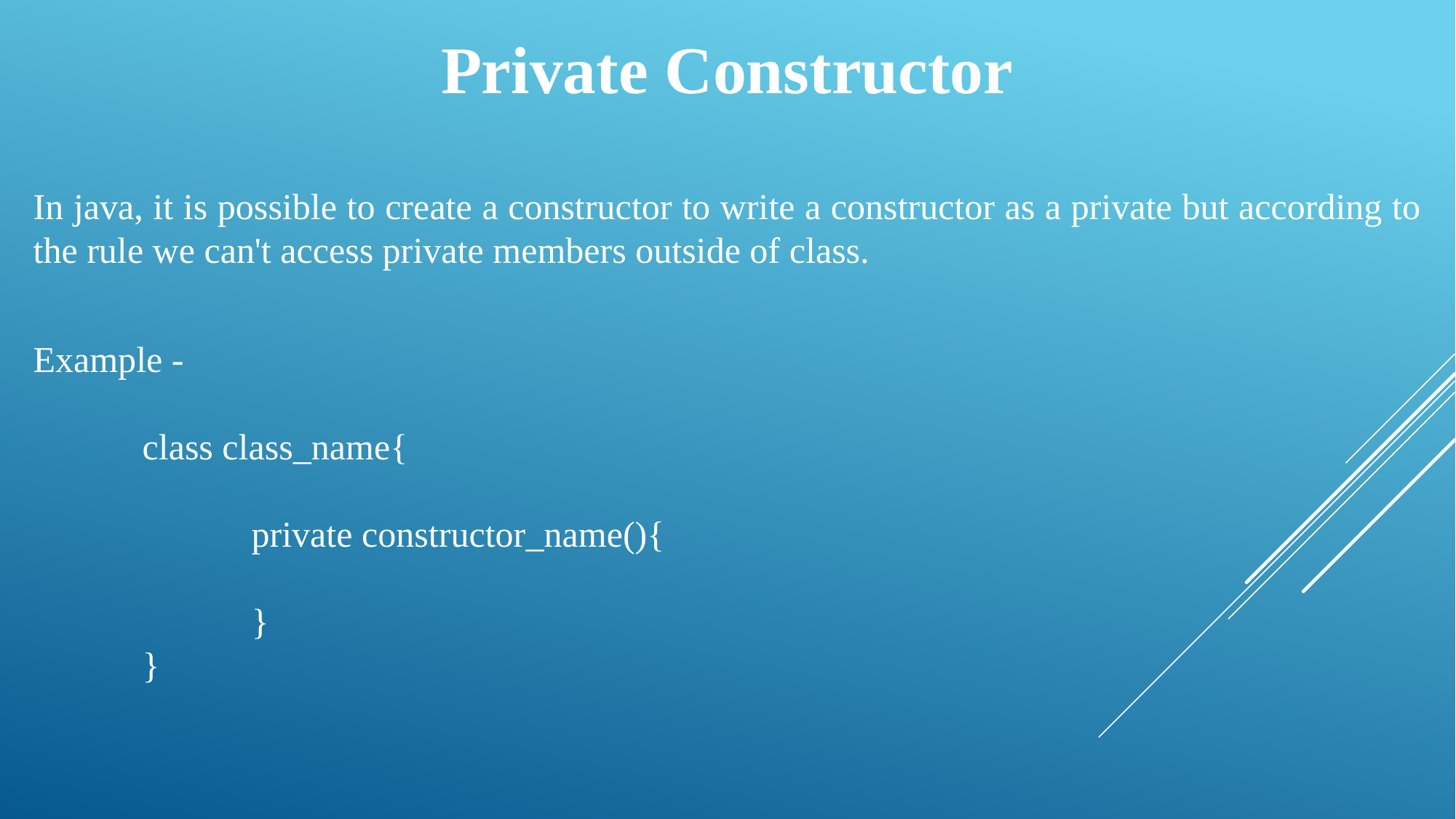

Private Constructor

In java, it is possible to create a constructor to write a constructor as a private but according to the rule we can't access private members outside of class.

Example -

	class class_name{

		private constructor_name(){

		}
	}